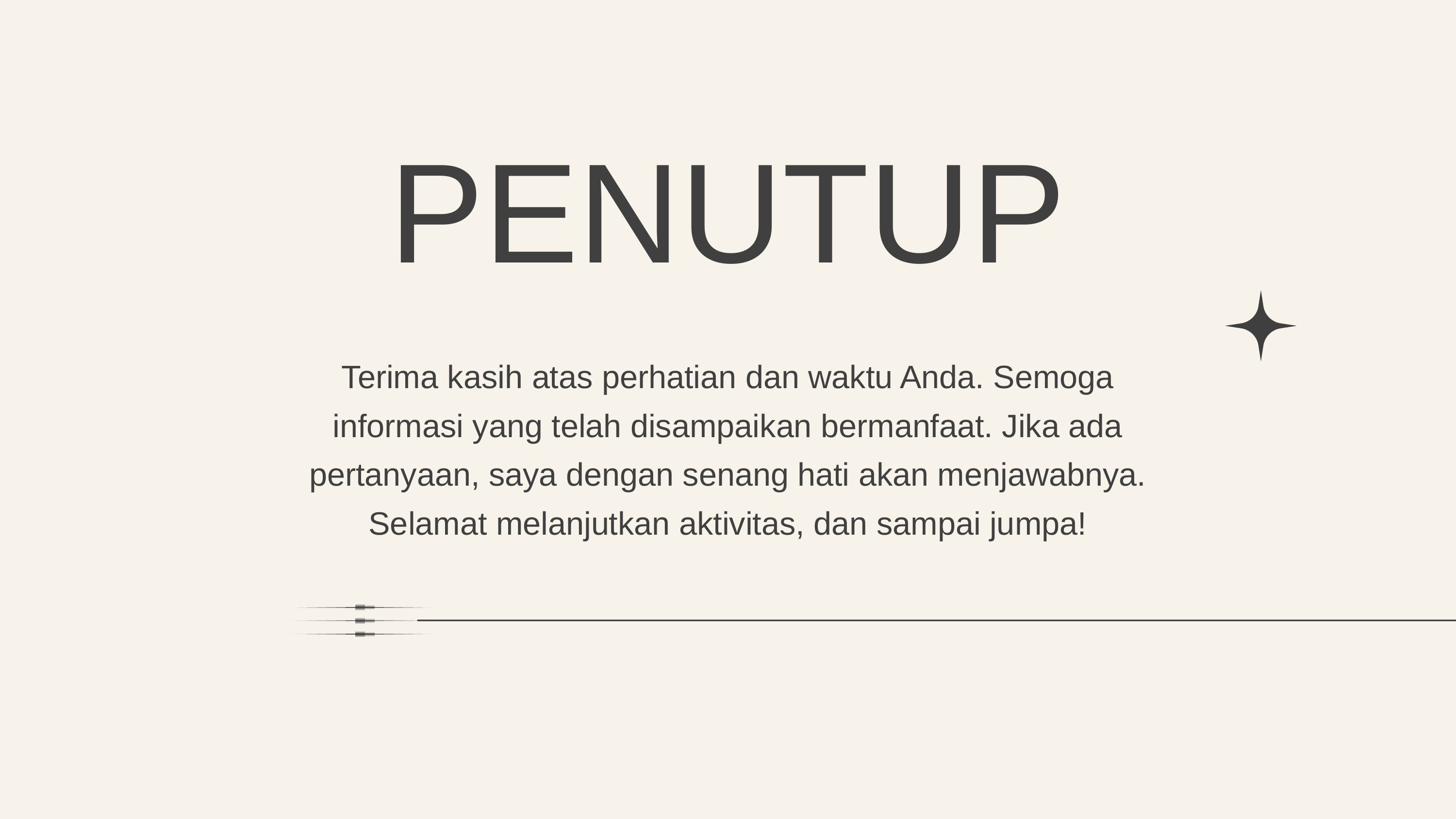

PENUTUP

Terima kasih atas perhatian dan waktu Anda. Semoga informasi yang telah disampaikan bermanfaat. Jika ada pertanyaan, saya dengan senang hati akan menjawabnya. Selamat melanjutkan aktivitas, dan sampai jumpa!